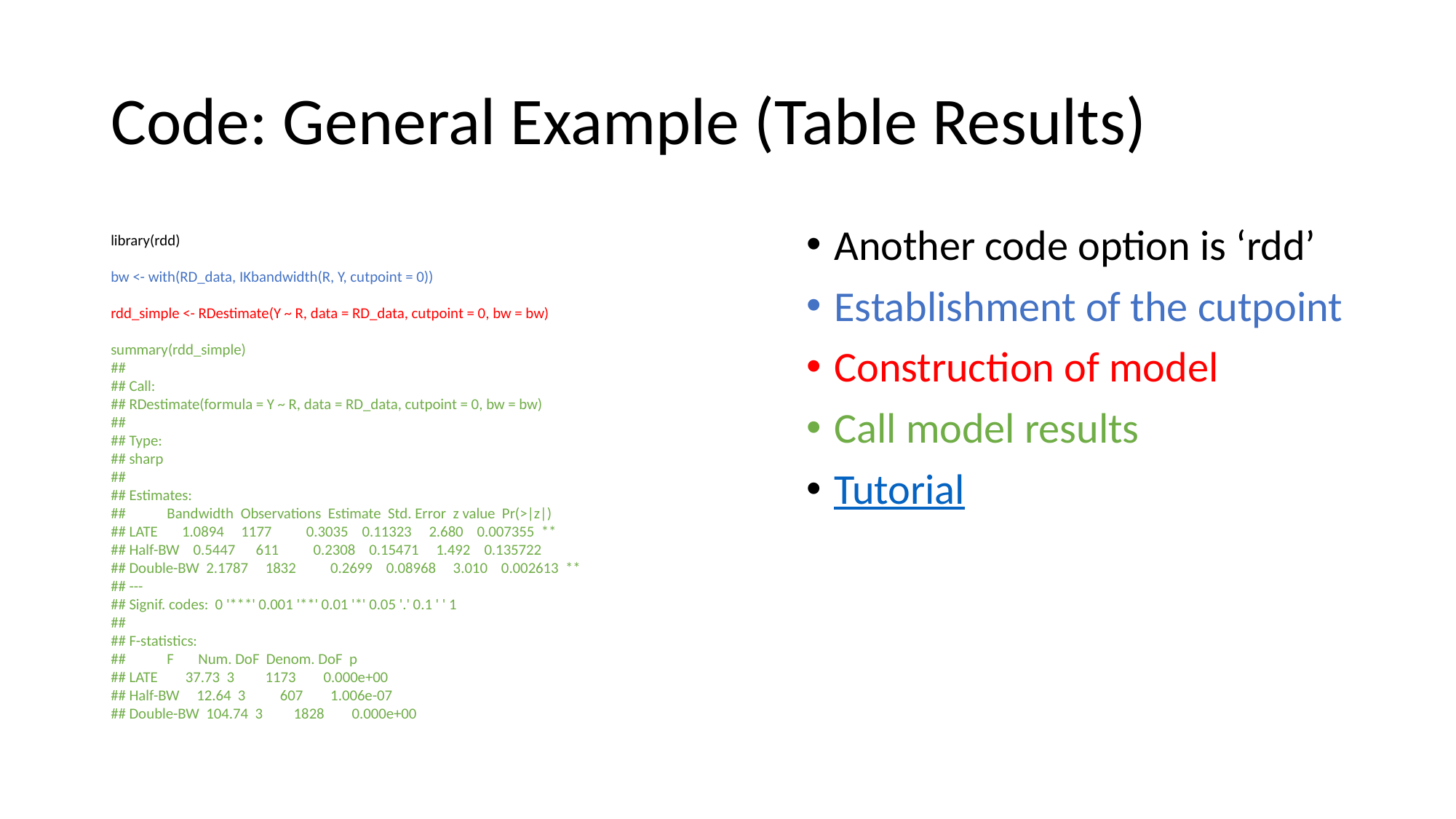

# Code: General Example (Table Results)

Another code option is ‘rdd’
Establishment of the cutpoint
Construction of model
Call model results
Tutorial

library(rdd)

bw <- with(RD_data, IKbandwidth(R, Y, cutpoint = 0))

rdd_simple <- RDestimate(Y ~ R, data = RD_data, cutpoint = 0, bw = bw)

summary(rdd_simple)
##
## Call:
## RDestimate(formula = Y ~ R, data = RD_data, cutpoint = 0, bw = bw)
##
## Type:
## sharp
##
## Estimates:
##            Bandwidth  Observations  Estimate  Std. Error  z value  Pr(>|z|)
## LATE       1.0894     1177          0.3035    0.11323     2.680    0.007355  **
## Half-BW    0.5447      611          0.2308    0.15471     1.492    0.135722
## Double-BW  2.1787     1832          0.2699    0.08968     3.010    0.002613  **
## ---
## Signif. codes:  0 '***' 0.001 '**' 0.01 '*' 0.05 '.' 0.1 ' ' 1
##
## F-statistics:
##            F       Num. DoF  Denom. DoF  p
## LATE        37.73  3         1173        0.000e+00
## Half-BW     12.64  3          607        1.006e-07
## Double-BW  104.74  3         1828        0.000e+00